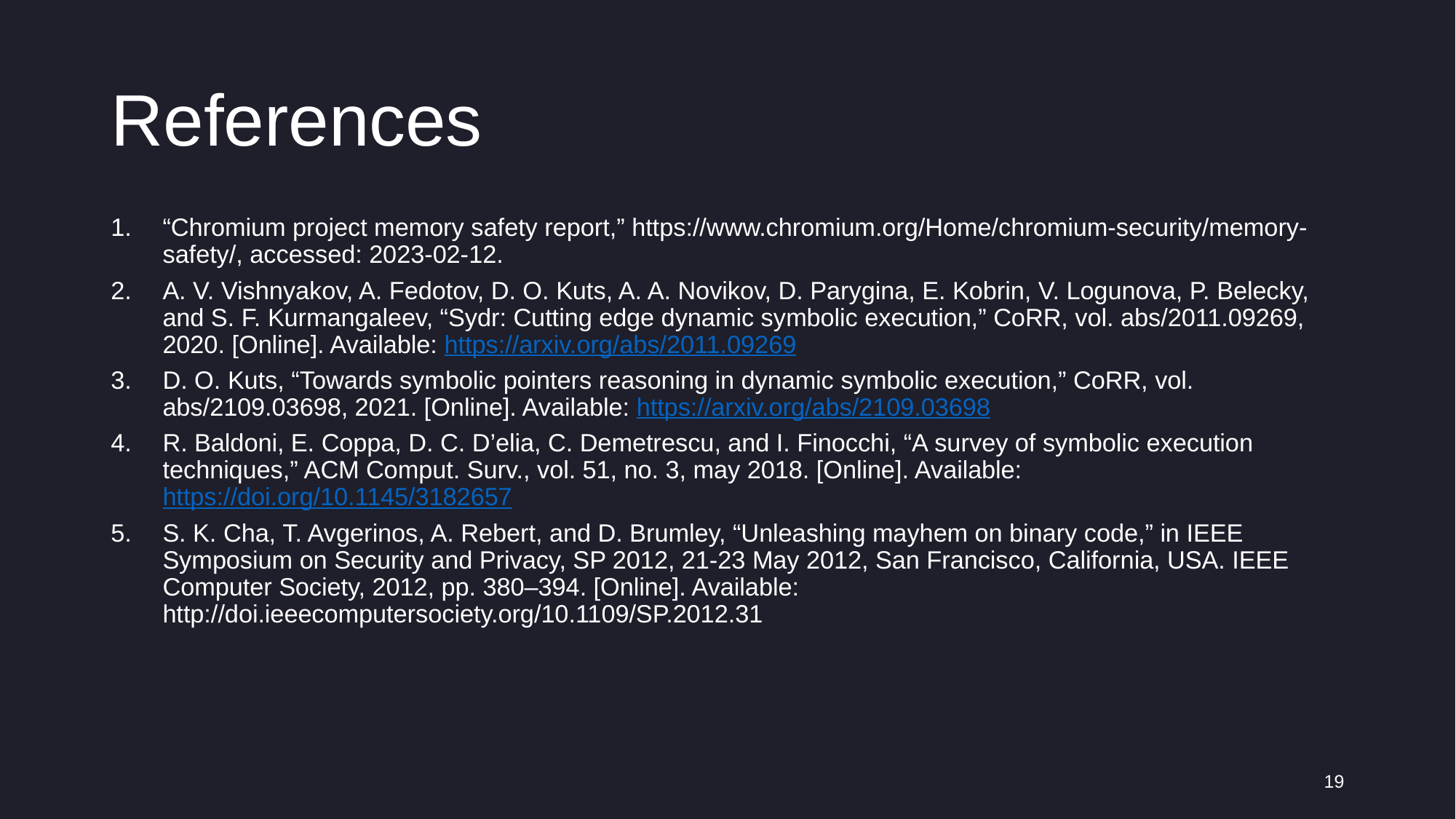

# References
“Chromium project memory safety report,” https://www.chromium.org/Home/chromium-security/memory-safety/, accessed: 2023-02-12.
A. V. Vishnyakov, A. Fedotov, D. O. Kuts, A. A. Novikov, D. Parygina, E. Kobrin, V. Logunova, P. Belecky, and S. F. Kurmangaleev, “Sydr: Cutting edge dynamic symbolic execution,” CoRR, vol. abs/2011.09269, 2020. [Online]. Available: https://arxiv.org/abs/2011.09269
D. O. Kuts, “Towards symbolic pointers reasoning in dynamic symbolic execution,” CoRR, vol. abs/2109.03698, 2021. [Online]. Available: https://arxiv.org/abs/2109.03698
R. Baldoni, E. Coppa, D. C. D’elia, C. Demetrescu, and I. Finocchi, “A survey of symbolic execution techniques,” ACM Comput. Surv., vol. 51, no. 3, may 2018. [Online]. Available: https://doi.org/10.1145/3182657
S. K. Cha, T. Avgerinos, A. Rebert, and D. Brumley, “Unleashing mayhem on binary code,” in IEEE Symposium on Security and Privacy, SP 2012, 21-23 May 2012, San Francisco, California, USA. IEEE Computer Society, 2012, pp. 380–394. [Online]. Available: http://doi.ieeecomputersociety.org/10.1109/SP.2012.31
19